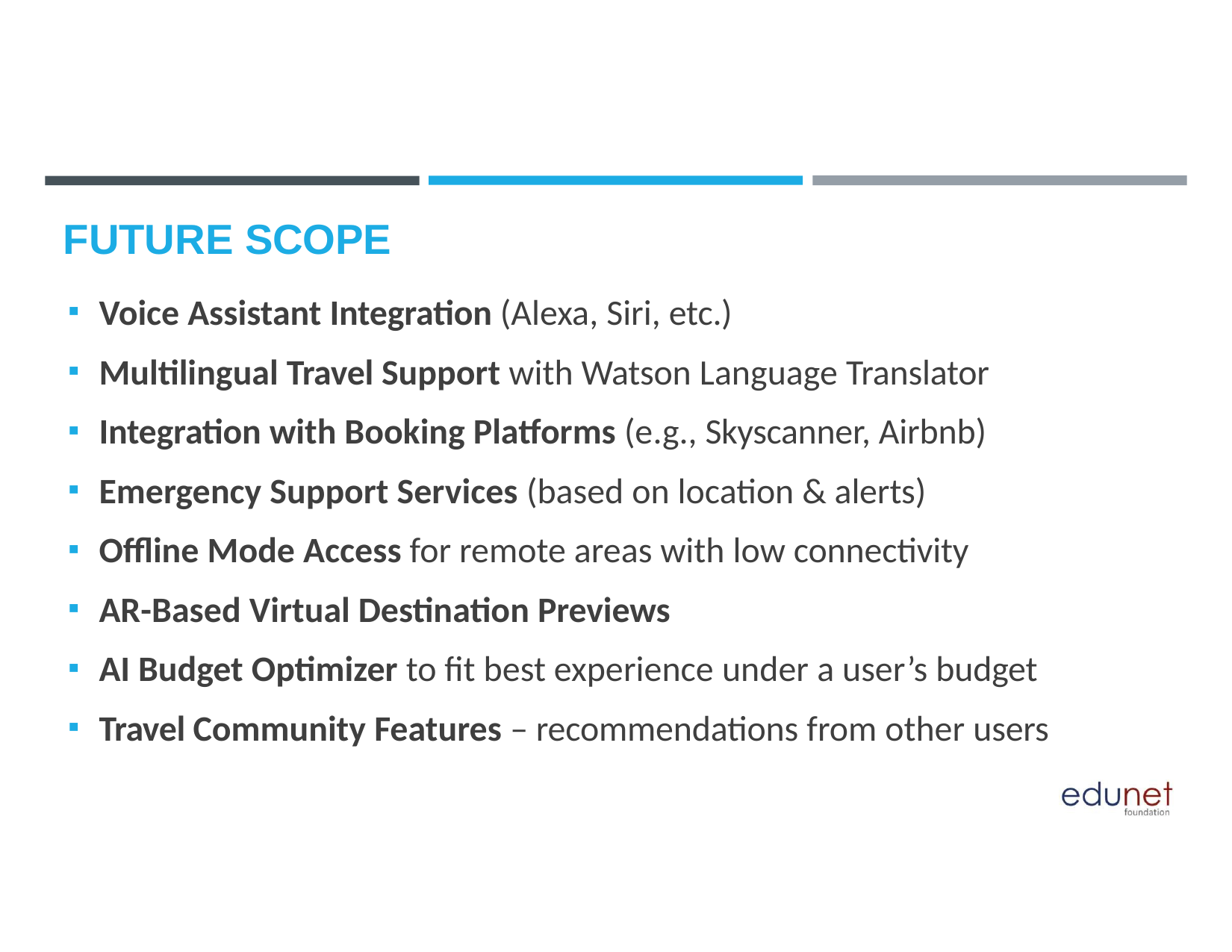

# FUTURE SCOPE
Voice Assistant Integration (Alexa, Siri, etc.)
Multilingual Travel Support with Watson Language Translator
Integration with Booking Platforms (e.g., Skyscanner, Airbnb)
Emergency Support Services (based on location & alerts)
Offline Mode Access for remote areas with low connectivity
AR-Based Virtual Destination Previews
AI Budget Optimizer to fit best experience under a user’s budget
Travel Community Features – recommendations from other users